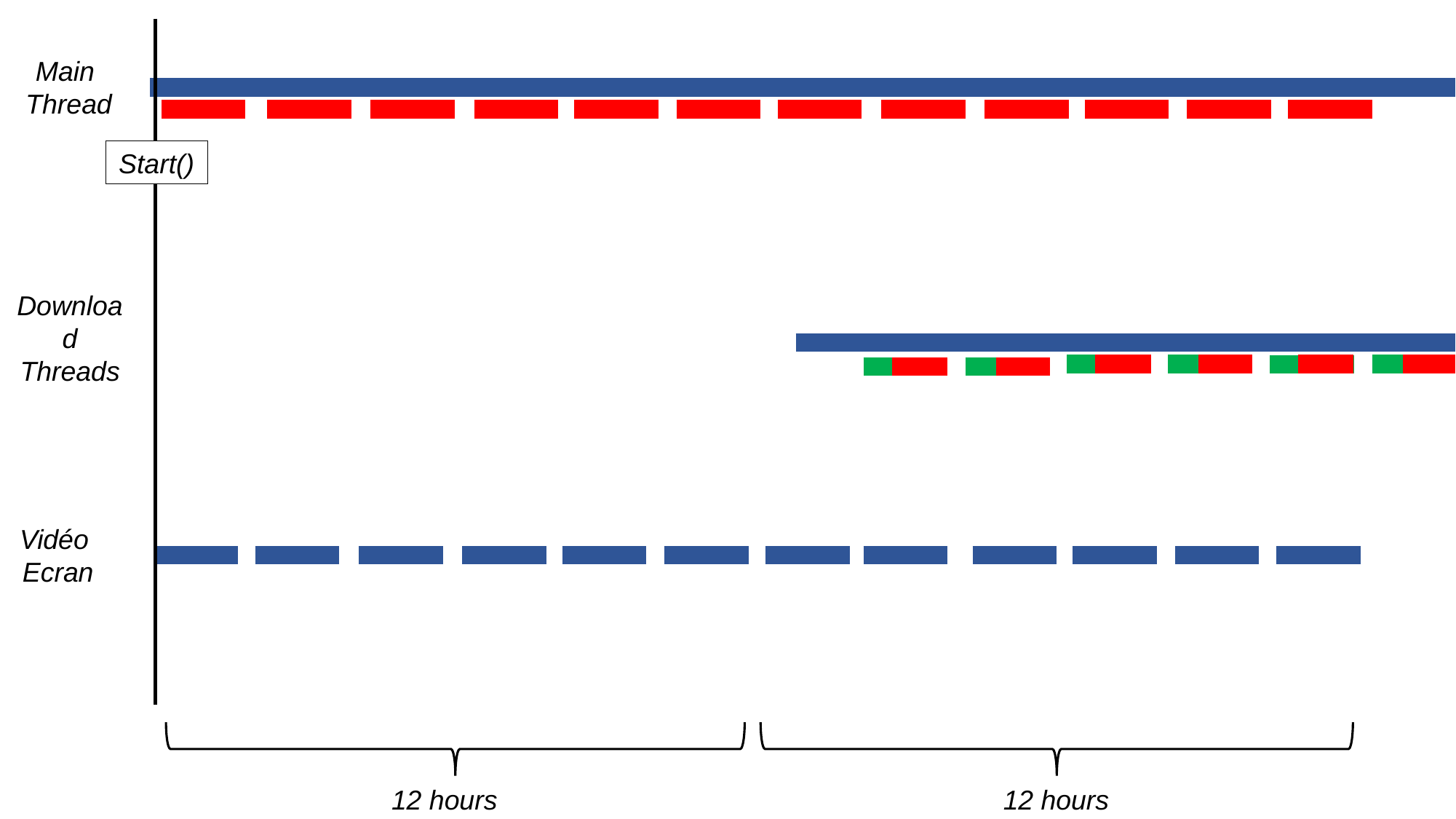

Main
Thread
Start()
Download Threads

Vidéo
Ecran
12 hours
12 hours